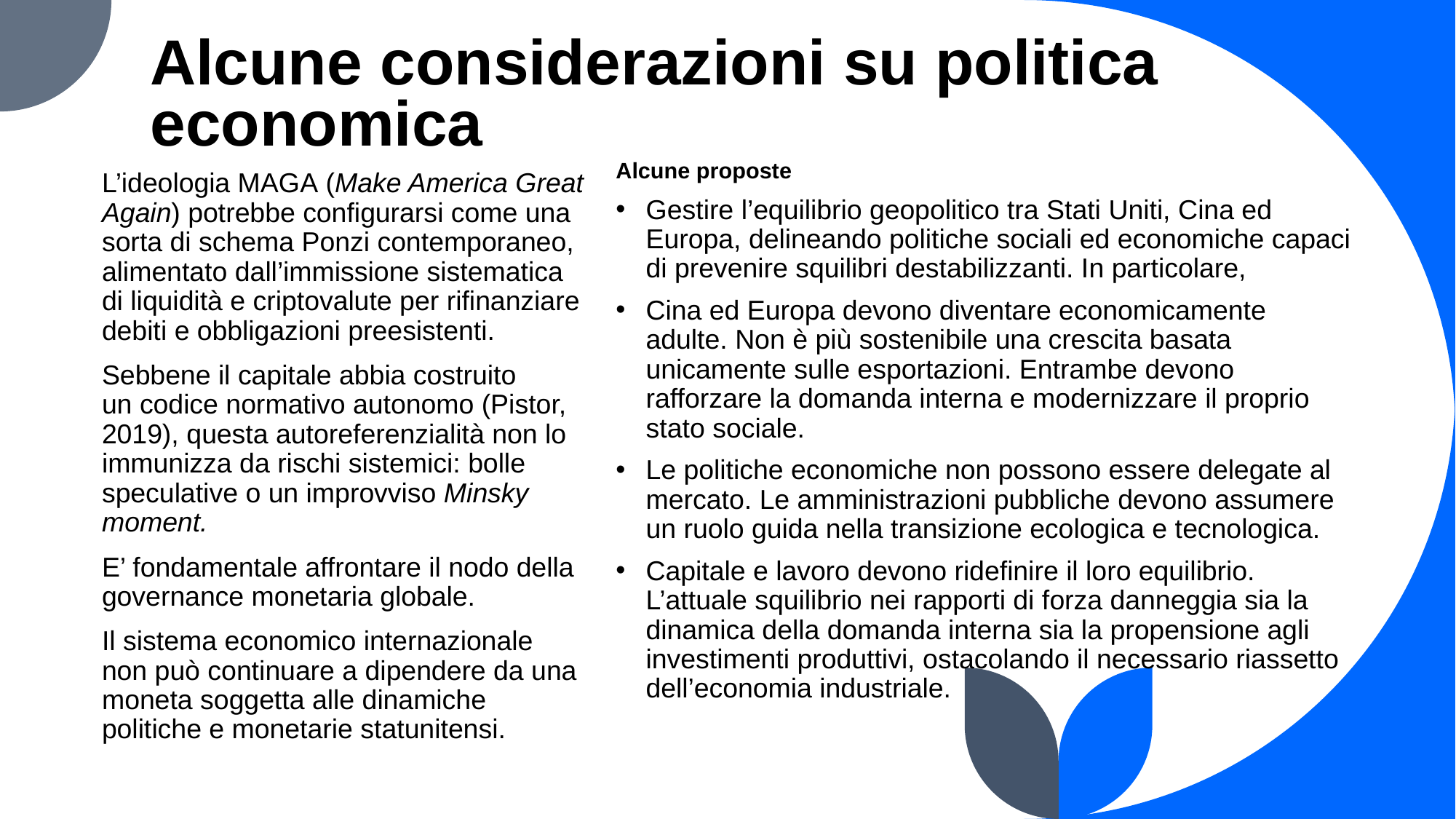

# Alcune considerazioni su politica economica
Alcune proposte
Gestire l’equilibrio geopolitico tra Stati Uniti, Cina ed Europa, delineando politiche sociali ed economiche capaci di prevenire squilibri destabilizzanti. In particolare,
Cina ed Europa devono diventare economicamente adulte. Non è più sostenibile una crescita basata unicamente sulle esportazioni. Entrambe devono rafforzare la domanda interna e modernizzare il proprio stato sociale.
Le politiche economiche non possono essere delegate al mercato. Le amministrazioni pubbliche devono assumere un ruolo guida nella transizione ecologica e tecnologica.
Capitale e lavoro devono ridefinire il loro equilibrio. L’attuale squilibrio nei rapporti di forza danneggia sia la dinamica della domanda interna sia la propensione agli investimenti produttivi, ostacolando il necessario riassetto dell’economia industriale.
L’ideologia MAGA (Make America Great Again) potrebbe configurarsi come una sorta di schema Ponzi contemporaneo, alimentato dall’immissione sistematica di liquidità e criptovalute per rifinanziare debiti e obbligazioni preesistenti.
Sebbene il capitale abbia costruito un codice normativo autonomo (Pistor, 2019), questa autoreferenzialità non lo immunizza da rischi sistemici: bolle speculative o un improvviso Minsky moment.
E’ fondamentale affrontare il nodo della governance monetaria globale.
Il sistema economico internazionale non può continuare a dipendere da una moneta soggetta alle dinamiche politiche e monetarie statunitensi.